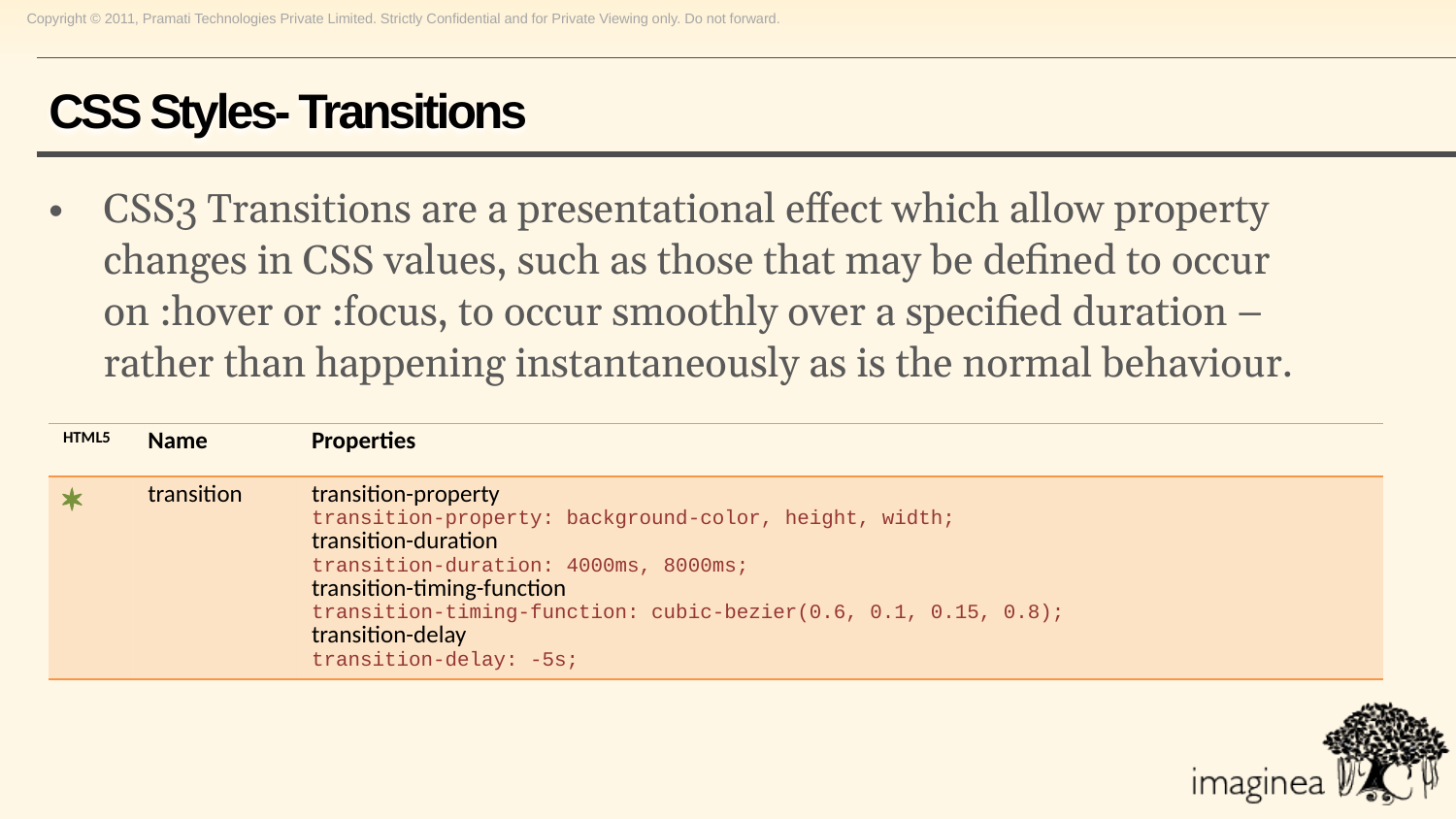

# CSS Styles- Transitions
CSS3 Transitions are a presentational effect which allow property changes in CSS values, such as those that may be defined to occur on :hover or :focus, to occur smoothly over a specified duration – rather than happening instantaneously as is the normal behaviour.
| HTML5 | Name | Properties |
| --- | --- | --- |
| ∗ | transition | transition-property transition-property: background-color, height, width; transition-duration transition-duration: 4000ms, 8000ms; transition-timing-function transition-timing-function: cubic-bezier(0.6, 0.1, 0.15, 0.8); transition-delay transition-delay: -5s; |